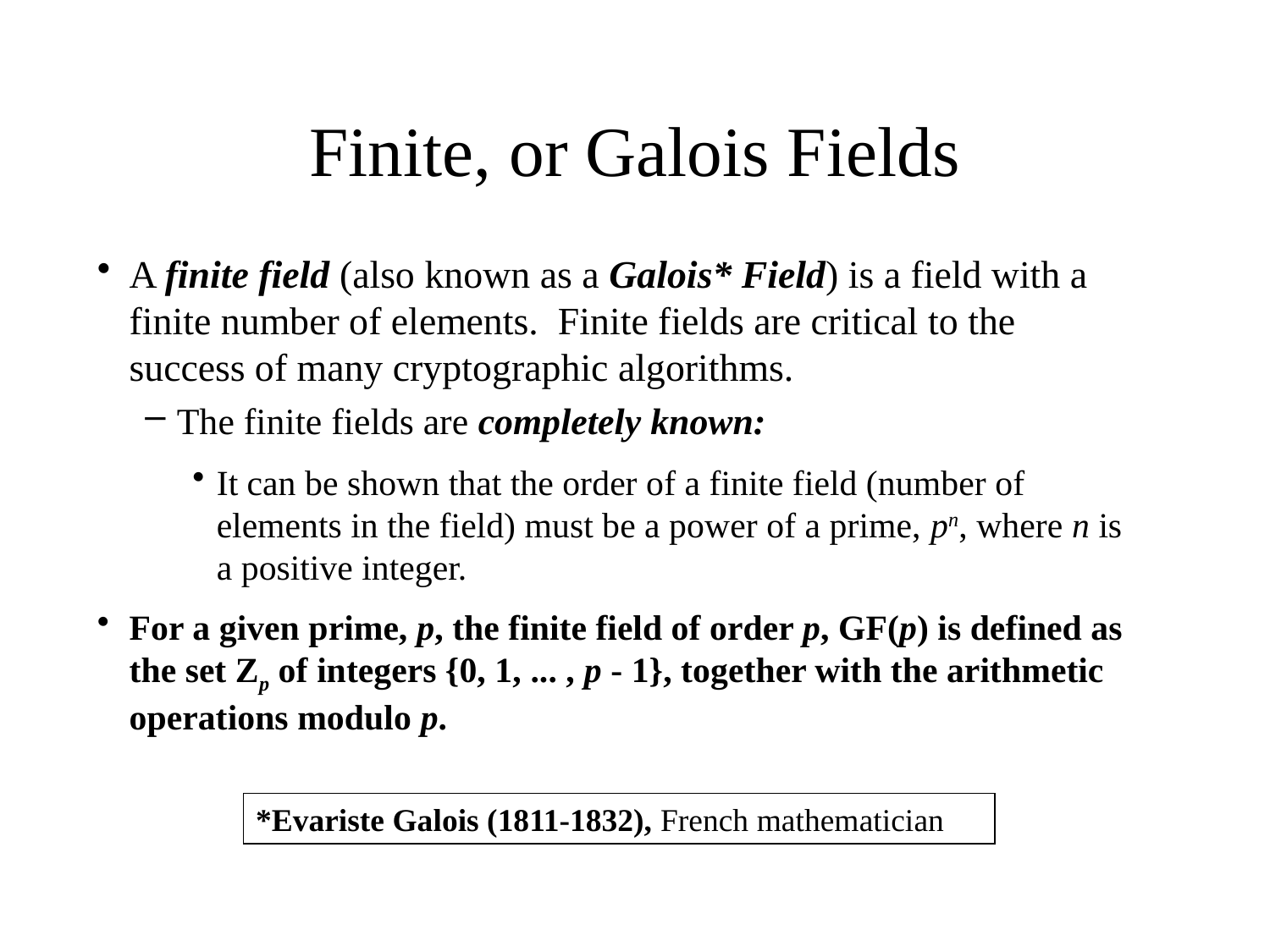

# Finite, or Galois Fields
A finite field (also known as a Galois* Field) is a field with a finite number of elements.  Finite fields are critical to the success of many cryptographic algorithms.
The finite fields are completely known:
It can be shown that the order of a finite field (number of elements in the field) must be a power of a prime, pn, where n is a positive integer.
For a given prime, p, the finite field of order p, GF(p) is defined as the set Zp of integers {0, 1, ... , p - 1}, together with the arithmetic operations modulo p.

*Evariste Galois (1811-1832), French mathematician
16